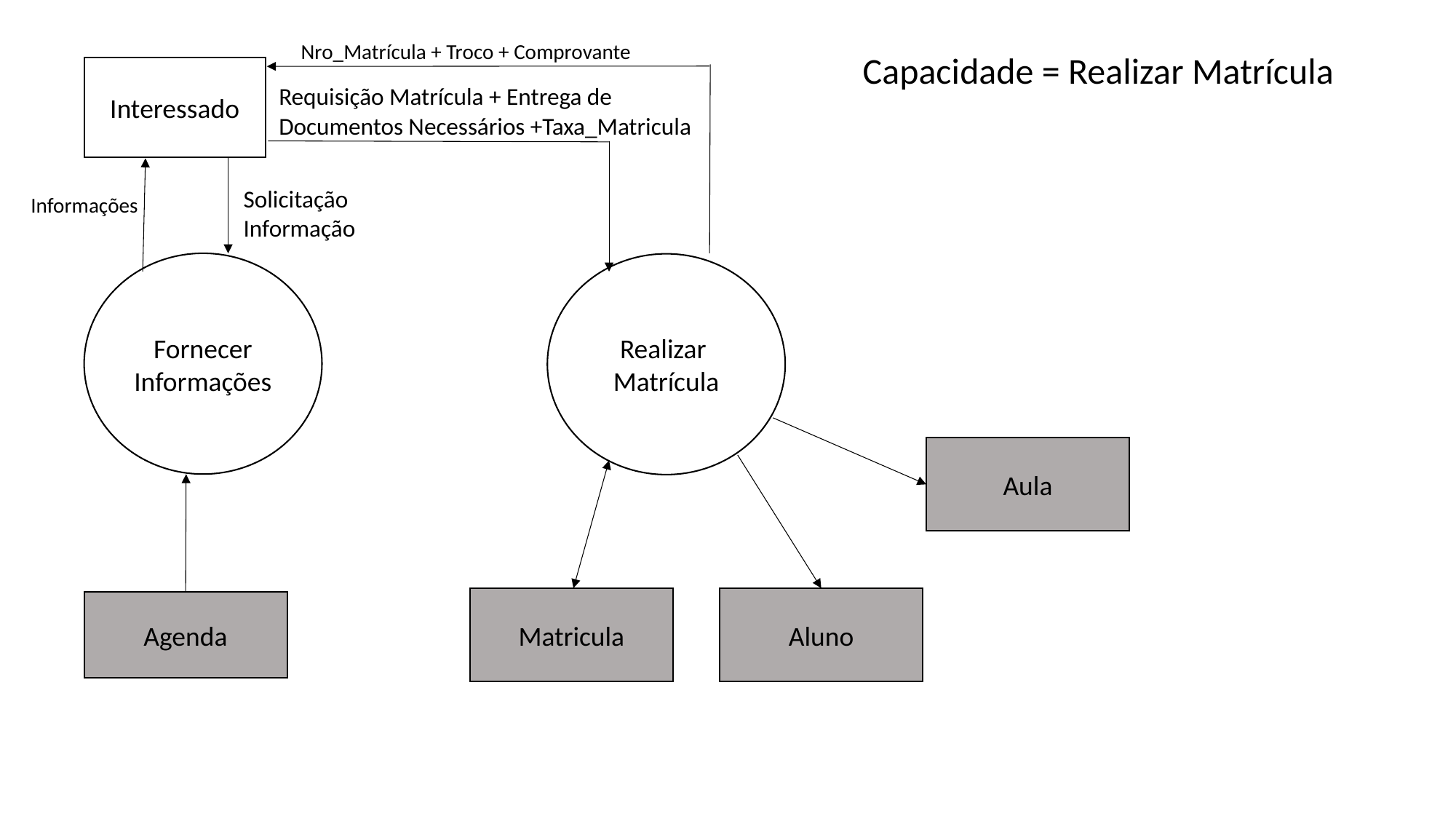

Nro_Matrícula + Troco + Comprovante
Capacidade = Realizar Matrícula
Interessado
Requisição Matrícula + Entrega de Documentos Necessários +Taxa_Matricula
Solicitação
Informação
Informações
Fornecer Informações
Realizar
Matrícula
Aula
Matricula
Aluno
Agenda